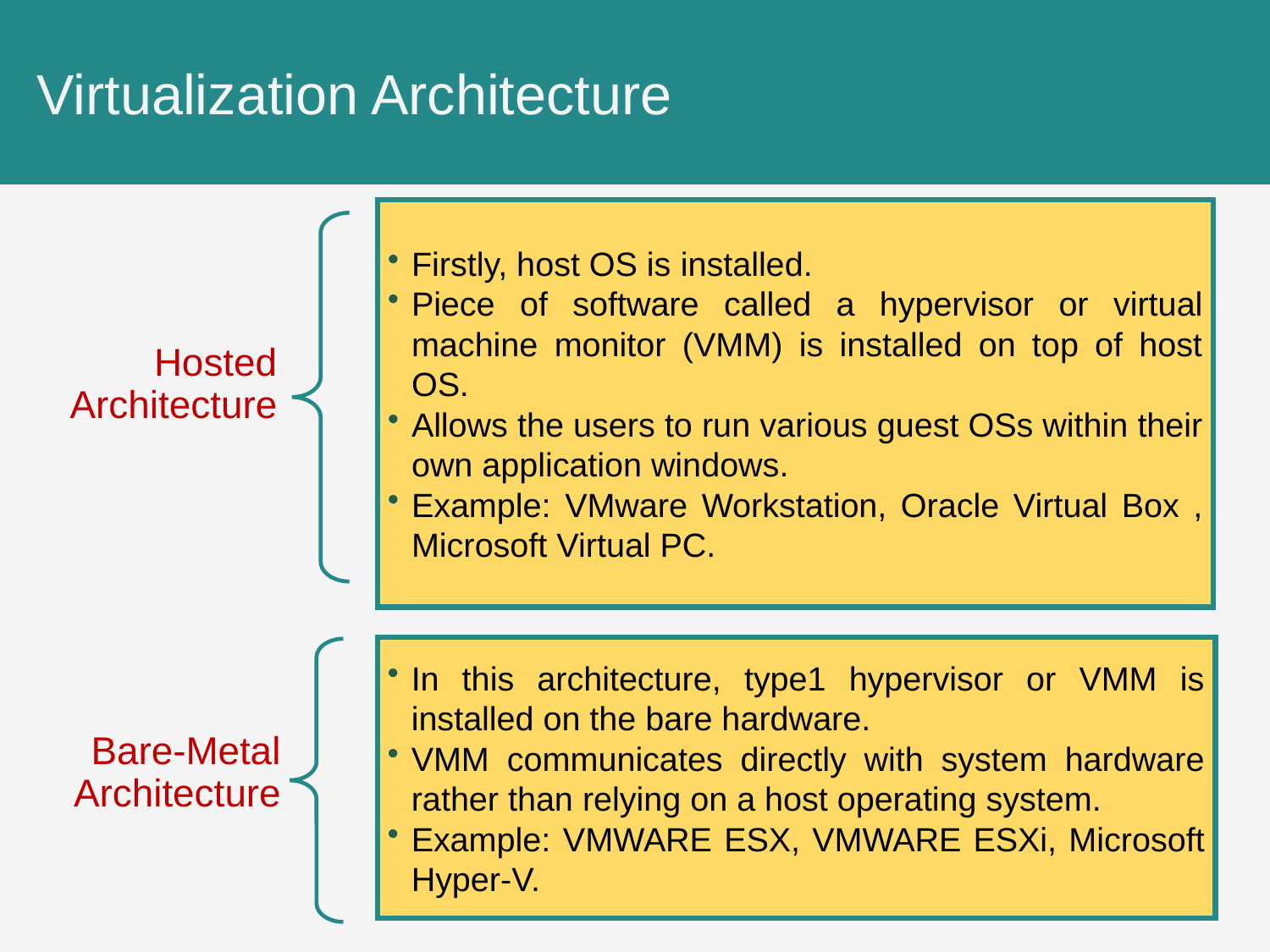

# Virtualization Architecture
Hosted Architecture
Firstly, host OS is installed.
Piece of software called a hypervisor or virtual machine monitor (VMM) is installed on top of host OS.
Allows the users to run various guest OSs within their own application windows.
Example: VMware Workstation, Oracle Virtual Box , Microsoft Virtual PC.
Bare-Metal Architecture
In this architecture, type1 hypervisor or VMM is installed on the bare hardware.
VMM communicates directly with system hardware rather than relying on a host operating system.
Example: VMWARE ESX, VMWARE ESXi, Microsoft Hyper-V.